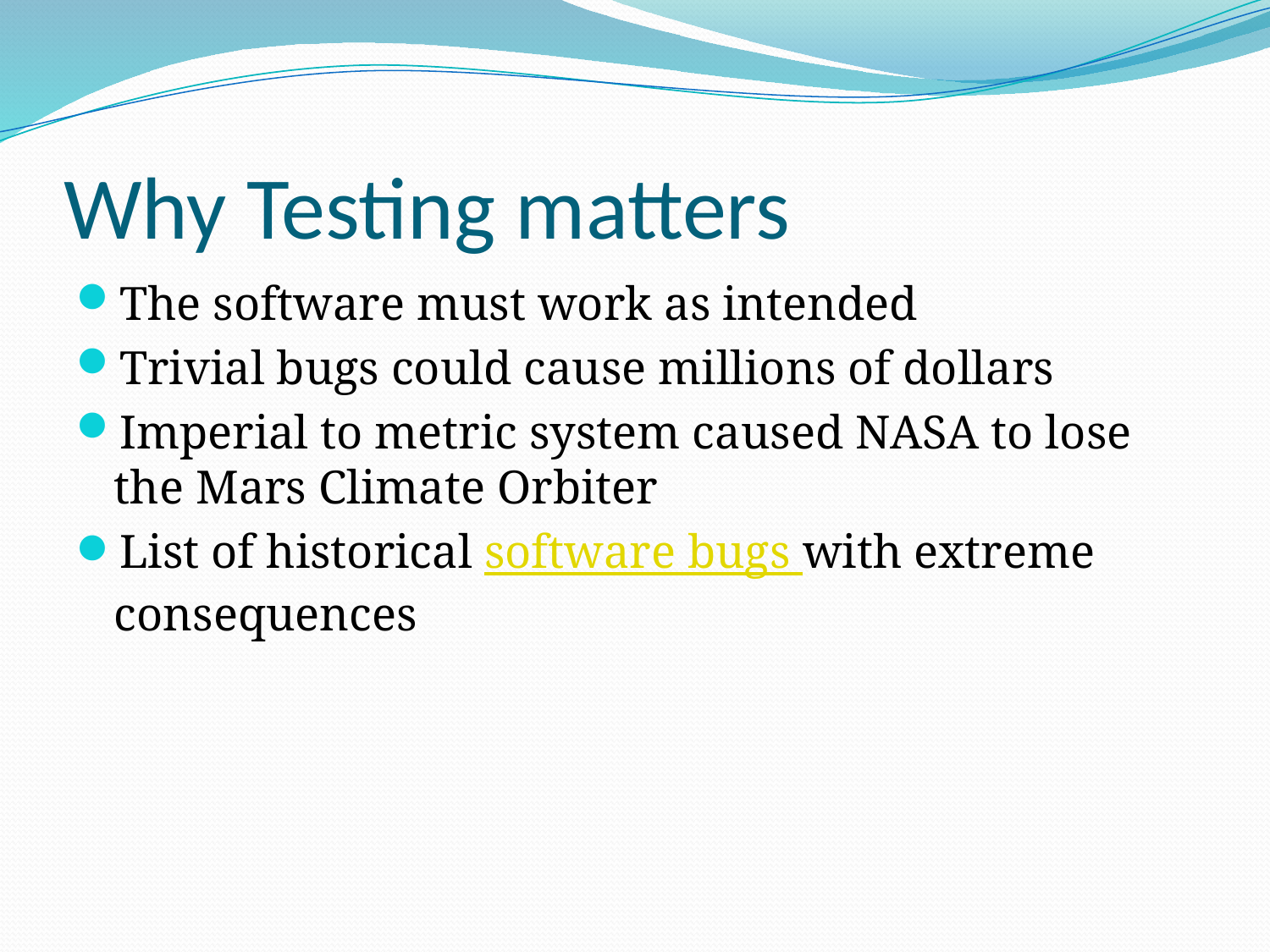

# Why Testing matters
The software must work as intended
Trivial bugs could cause millions of dollars
Imperial to metric system caused NASA to lose the Mars Climate Orbiter
List of historical software bugs with extreme consequences